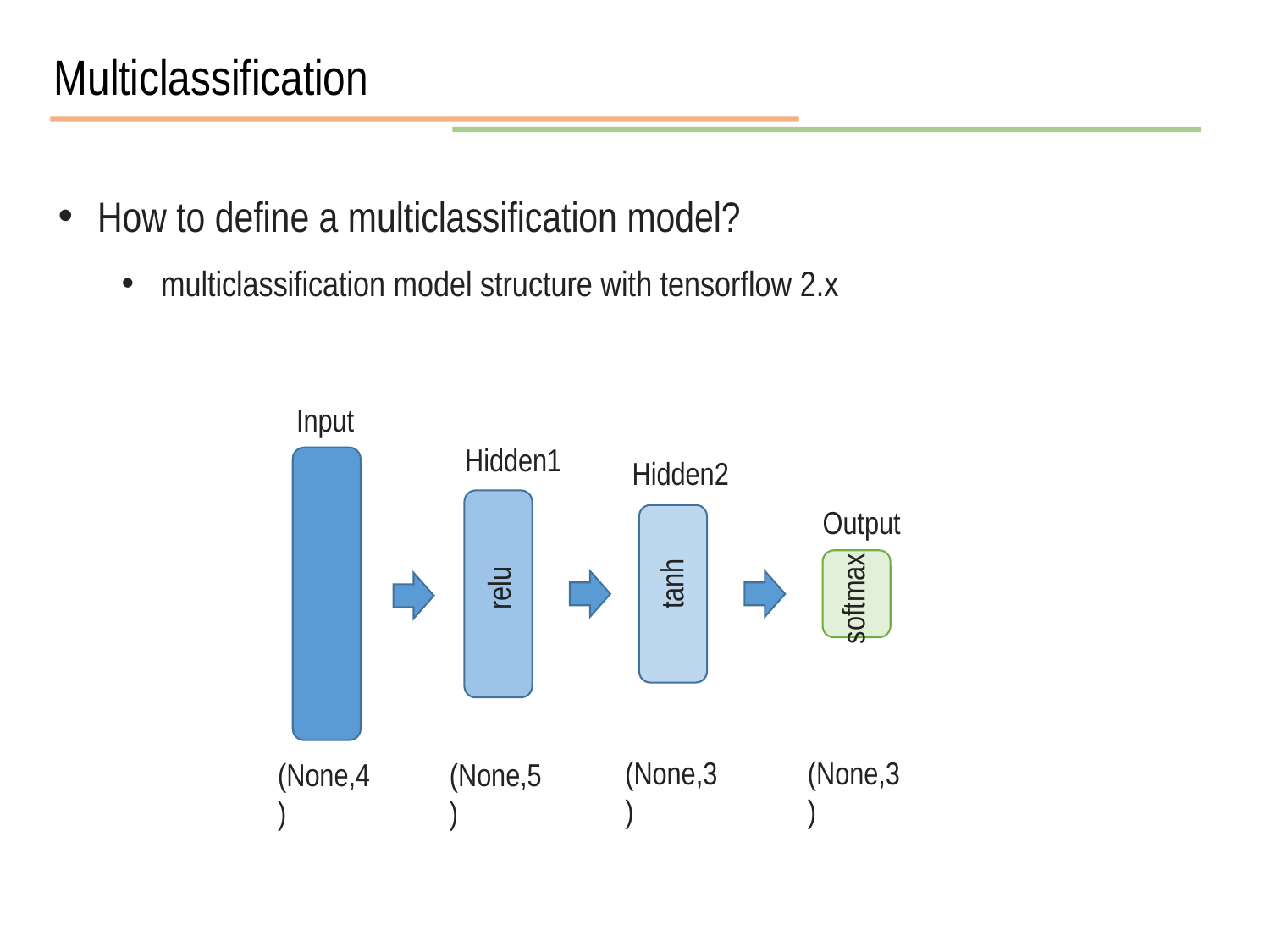

Multiclassification
How to define a multiclassification model?
multiclassification model structure with tensorflow 2.x

Input
Hidden1
Hidden2

Output

tanh
relu

softmax

(None,3)
(None,3)
(None,4)
(None,5)